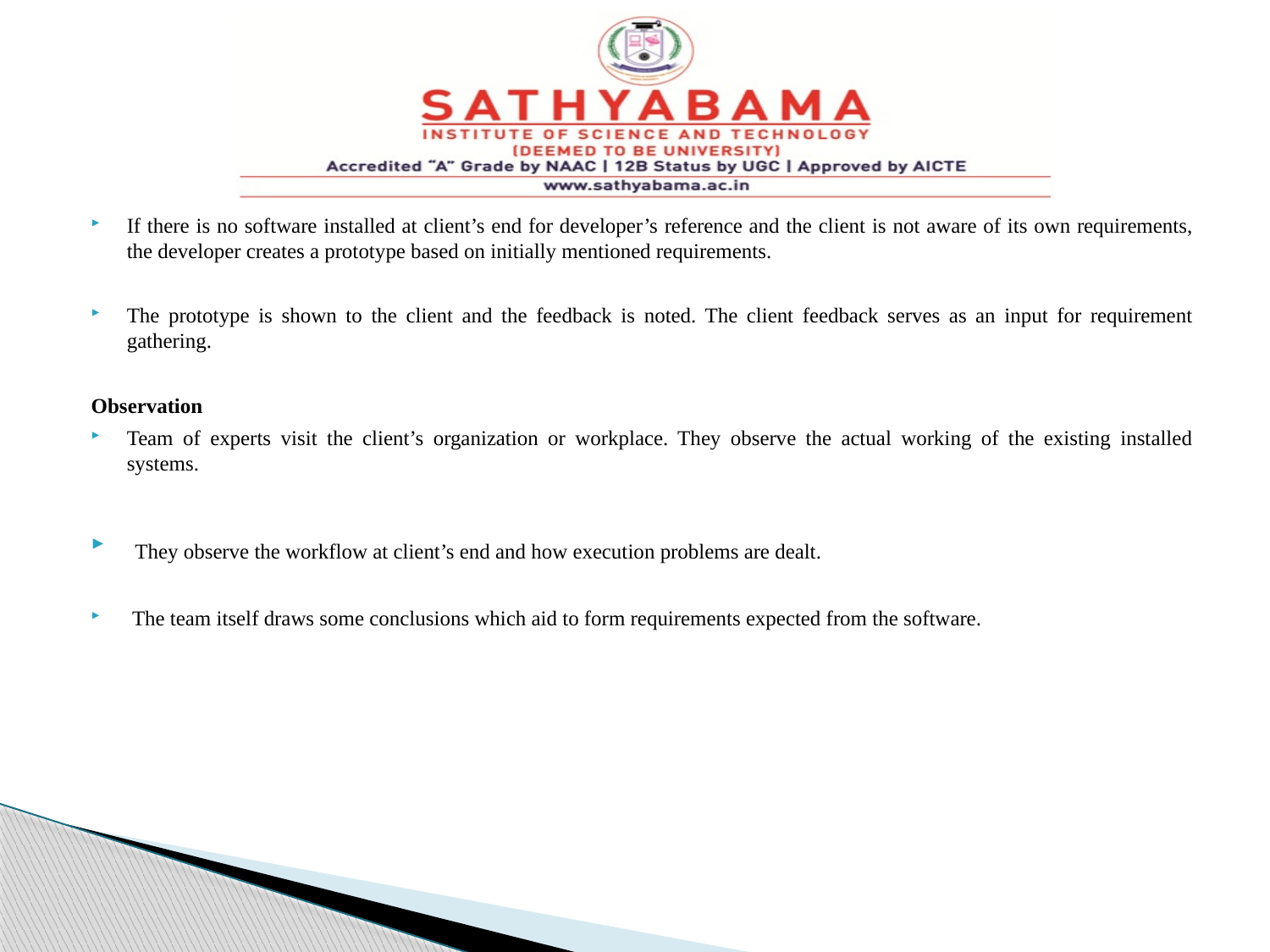

#
If there is no software installed at client’s end for developer’s reference and the client is not aware of its own requirements, the developer creates a prototype based on initially mentioned requirements.

The prototype is shown to the client and the feedback is noted. The client feedback serves as an input for requirement gathering.

Observation
Team of experts visit the client’s organization or workplace. They observe the actual working of the existing installed systems.

 They observe the workflow at client’s end and how execution problems are dealt.

 The team itself draws some conclusions which aid to form requirements expected from the software.